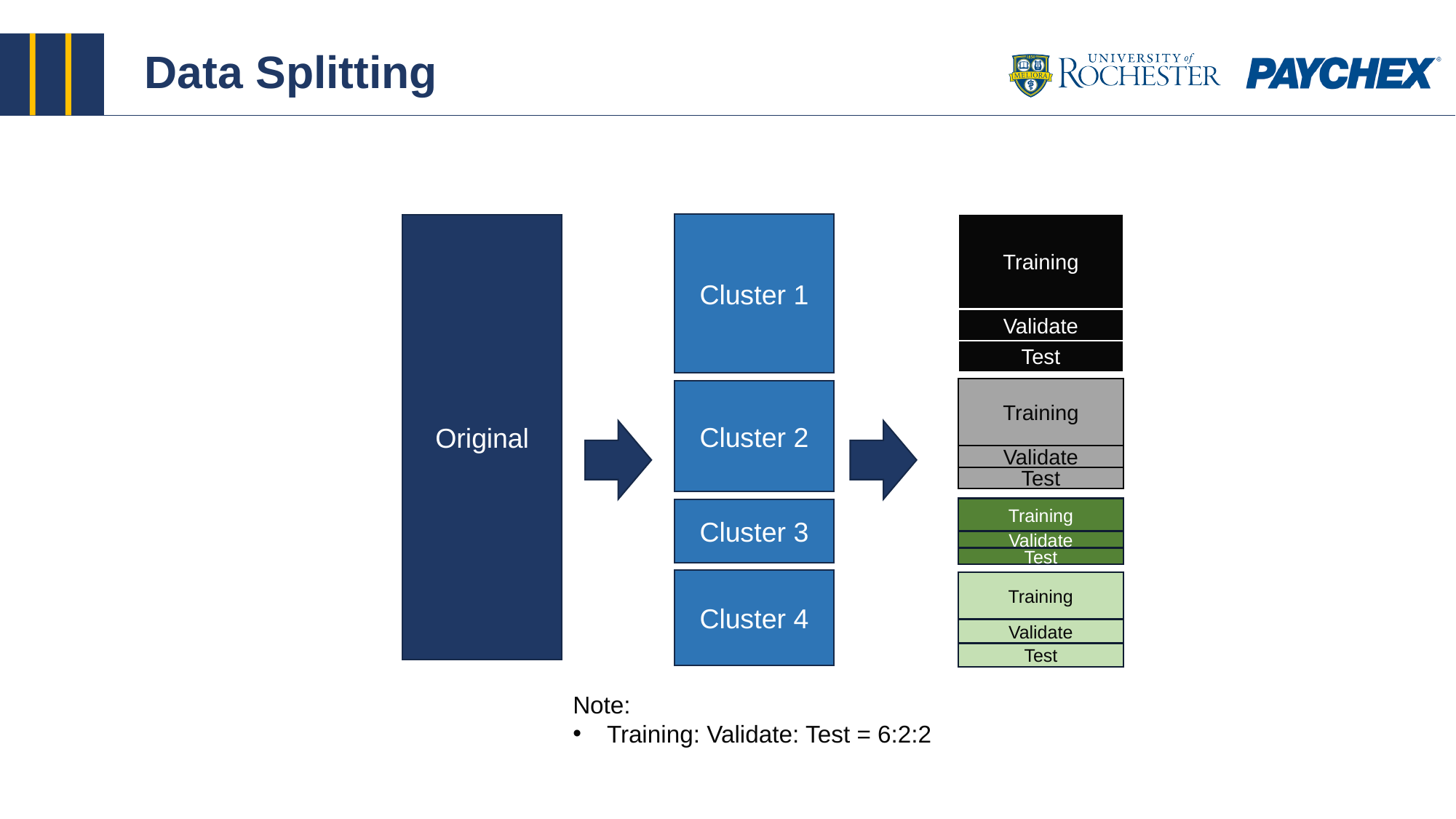

Data Splitting
Training
Validate
Test
Cluster 1
Original
Cluster 2

Cluster 3
Cluster 4
Training
Validate
Test
Training
Validate
Test
Training
Validate
Test
Note:
Training: Validate: Test = 6:2:2